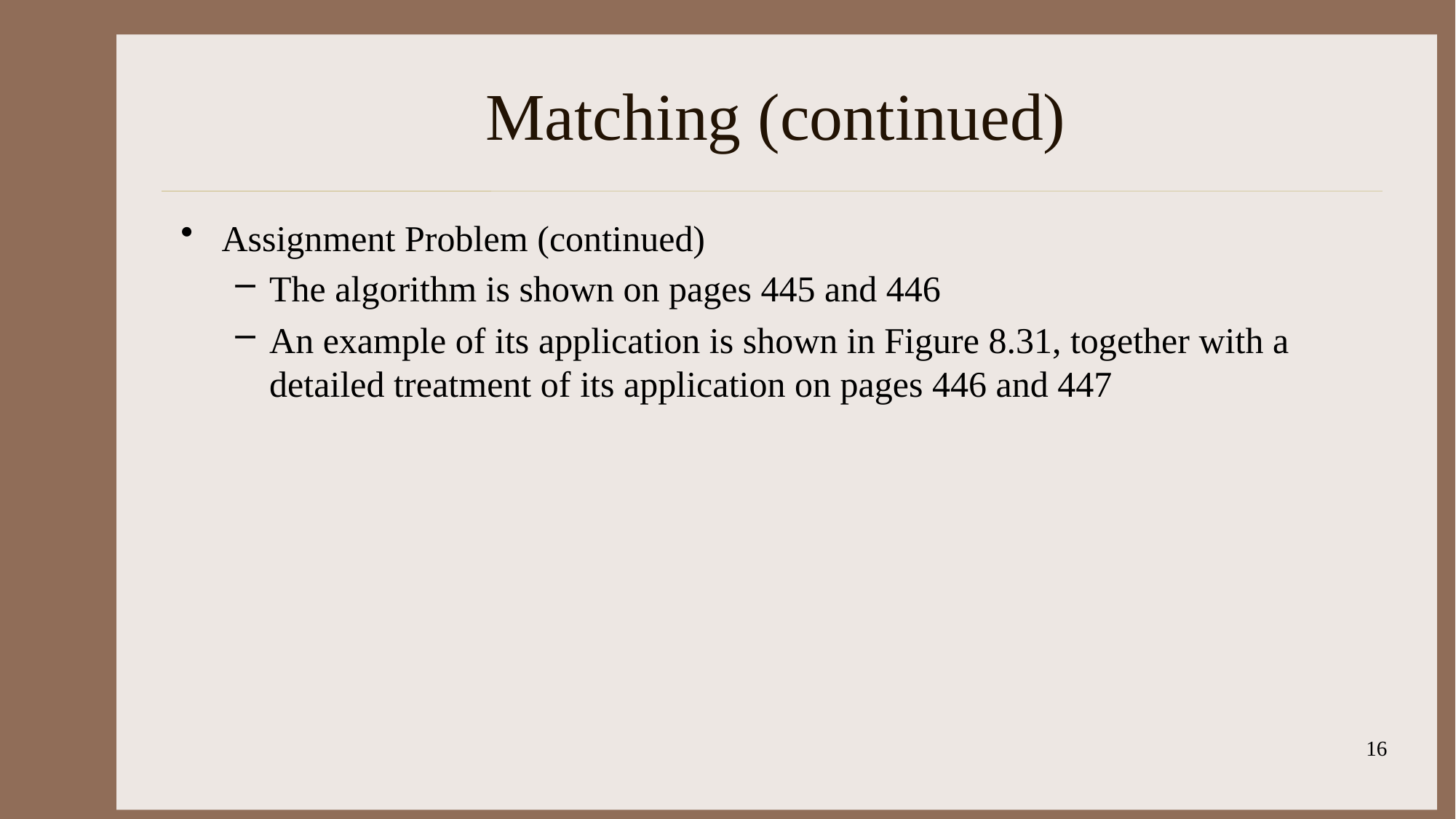

# Matching (continued)
Assignment Problem (continued)
The algorithm is shown on pages 445 and 446
An example of its application is shown in Figure 8.31, together with a detailed treatment of its application on pages 446 and 447
16